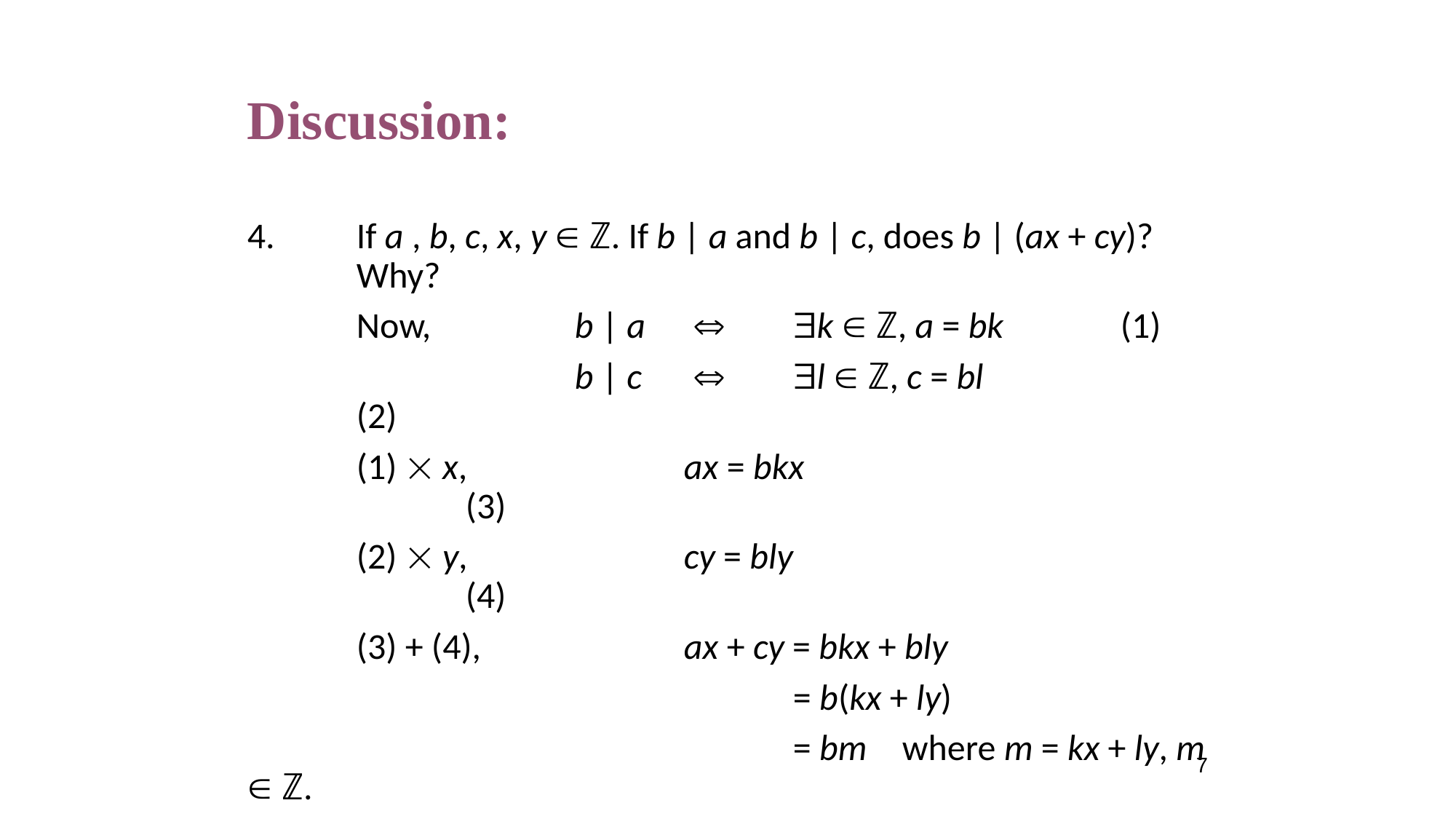

# Discussion:
4.	If a , b, c, x, y ∈ ℤ. If b | a and b | c, does b | (ax + cy)? 	Why?
	Now, 		b | a	 ⇔ 	∃k ∈ ℤ, a = bk		(1)
			b | c	 ⇔ 	∃l ∈ ℤ, c = bl			(2)
	(1) × x,		ax = bkx					(3)
	(2) × y,		cy = bly					(4)
	(3) + (4),		ax + cy = bkx + bly
					= b(kx + ly)
					= bm	where m = kx + ly, m ∈ ℤ.
			Hence, b | (ax + cy).
7